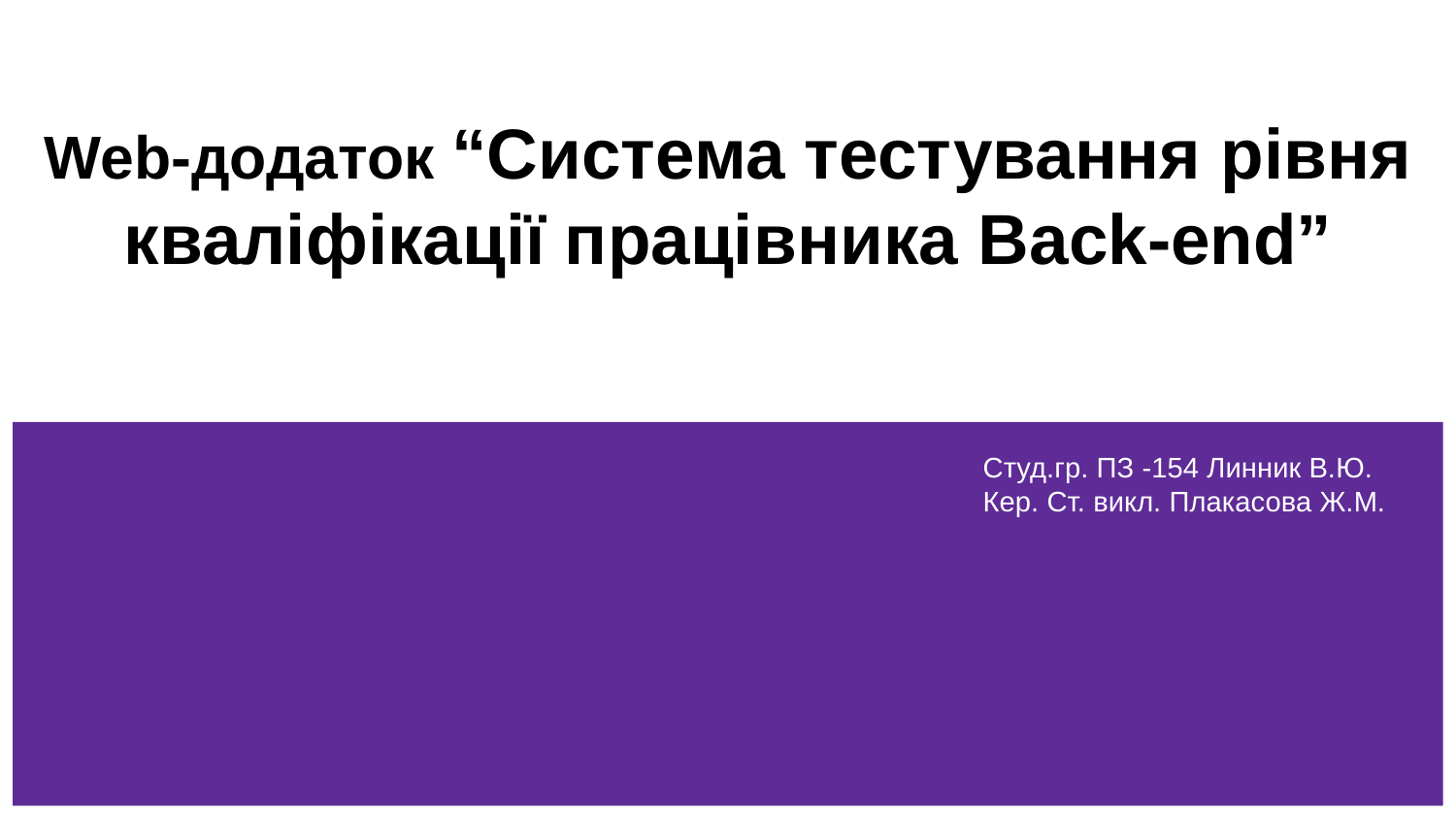

# Web-додаток “Система тестування рівня кваліфікації працівника Back-end”
Студ.гр. ПЗ -154 Линник В.Ю.
Кер. Ст. викл. Плакасова Ж.М.